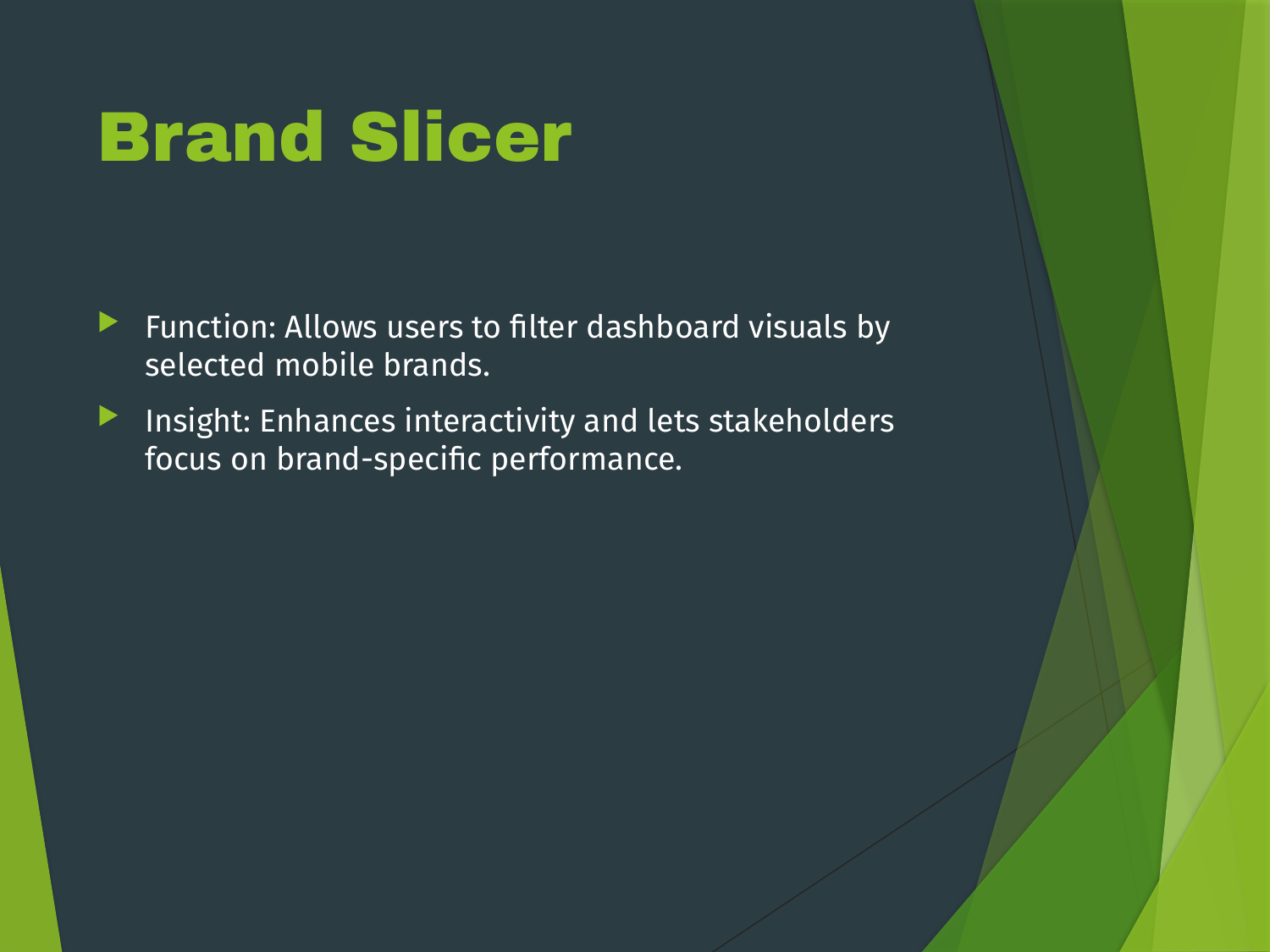

# Brand Slicer
Function: Allows users to filter dashboard visuals by selected mobile brands.
Insight: Enhances interactivity and lets stakeholders focus on brand-specific performance.